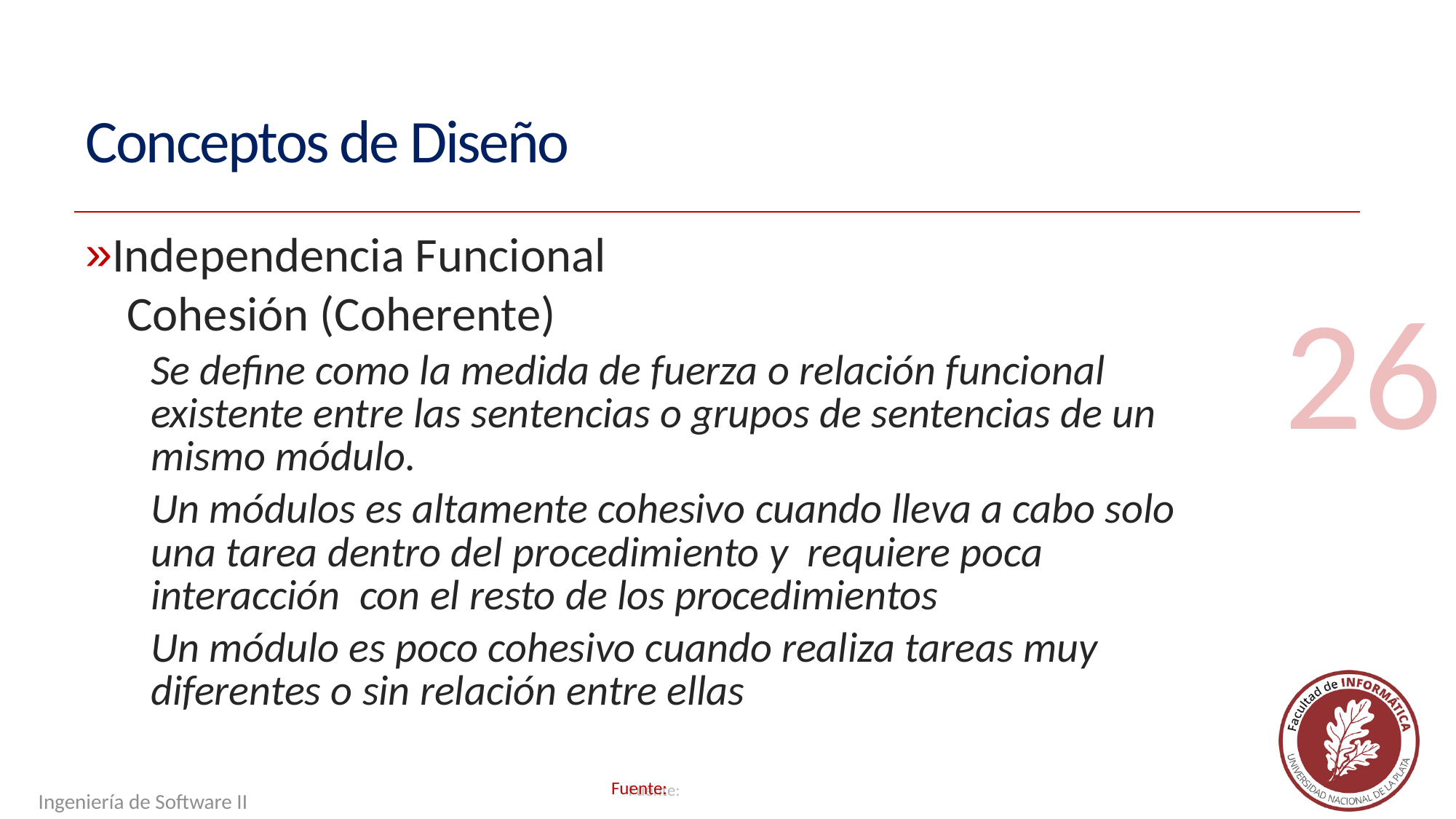

# Conceptos de Diseño
Independencia Funcional
Cohesión (Coherente)
Se define como la medida de fuerza o relación funcional existente entre las sentencias o grupos de sentencias de un mismo módulo.
Un módulos es altamente cohesivo cuando lleva a cabo solo una tarea dentro del procedimiento y  requiere poca interacción  con el resto de los procedimientos
Un módulo es poco cohesivo cuando realiza tareas muy diferentes o sin relación entre ellas
26

Ingeniería de Software II